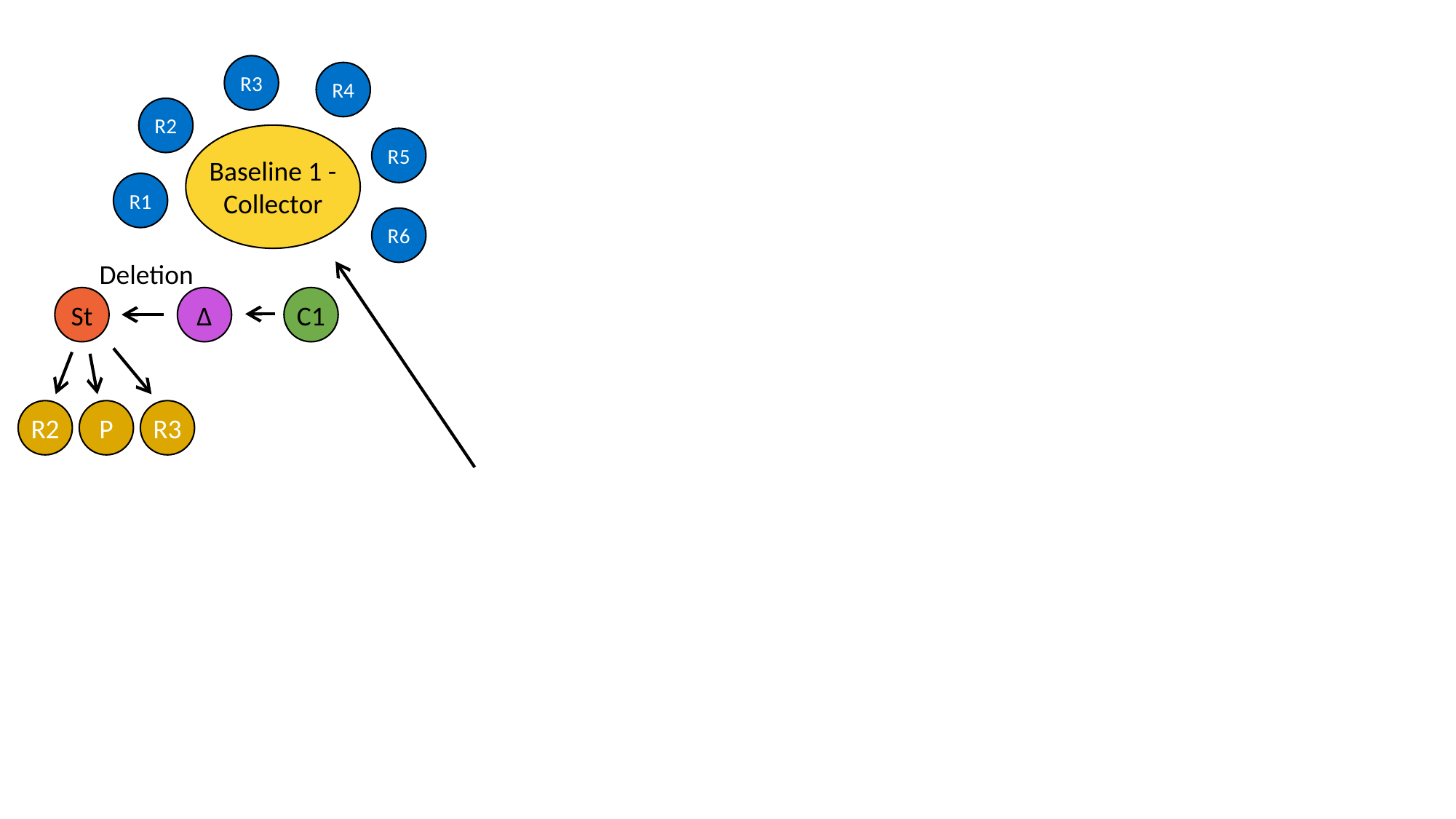

R3
R4
R2
Baseline 1 -
Collector
R5
R1
R6
Deletion
St
∆
C1
R2
P
R3